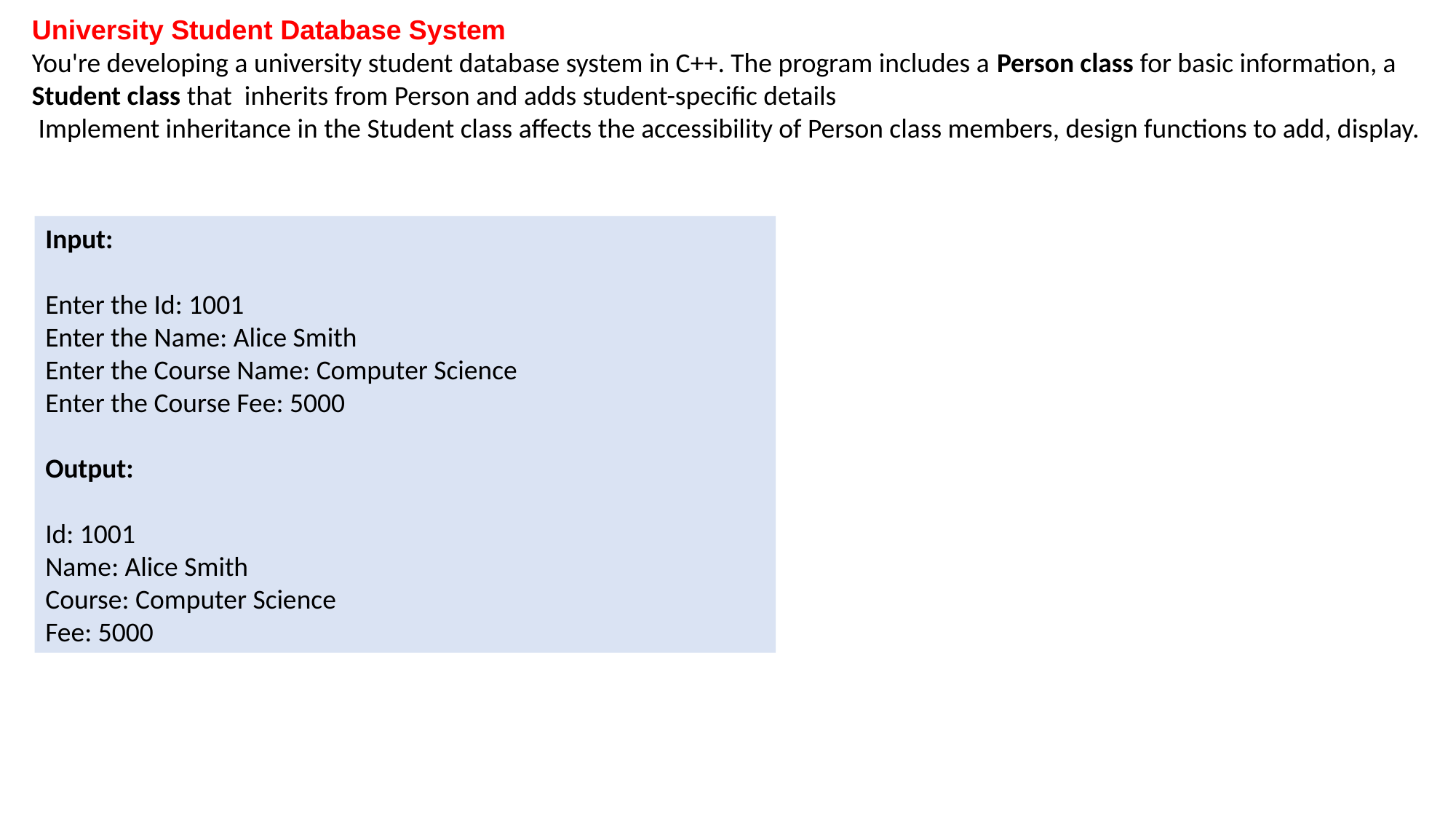

University Student Database System
You're developing a university student database system in C++. The program includes a Person class for basic information, a Student class that  inherits from Person and adds student-specific details
 Implement inheritance in the Student class affects the accessibility of Person class members, design functions to add, display.
Input:

Enter the Id: 1001
Enter the Name: Alice Smith
Enter the Course Name: Computer Science
Enter the Course Fee: 5000

Output:

Id: 1001
Name: Alice Smith
Course: Computer Science
Fee: 5000